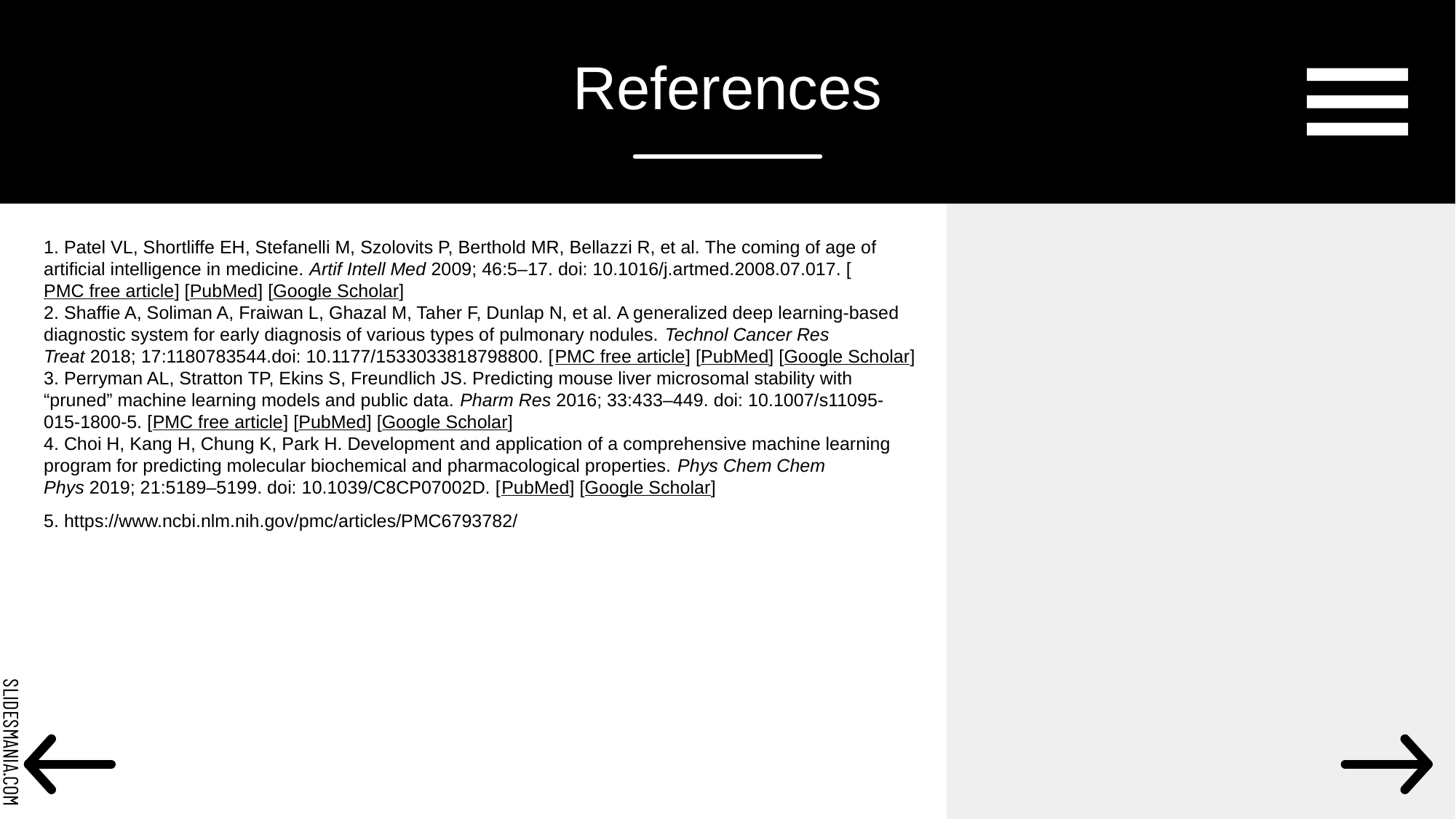

# References
1. Patel VL, Shortliffe EH, Stefanelli M, Szolovits P, Berthold MR, Bellazzi R, et al. The coming of age of artificial intelligence in medicine. Artif Intell Med 2009; 46:5–17. doi: 10.1016/j.artmed.2008.07.017. [PMC free article] [PubMed] [Google Scholar]
2. Shaffie A, Soliman A, Fraiwan L, Ghazal M, Taher F, Dunlap N, et al. A generalized deep learning-based diagnostic system for early diagnosis of various types of pulmonary nodules. Technol Cancer Res Treat 2018; 17:1180783544.doi: 10.1177/1533033818798800. [PMC free article] [PubMed] [Google Scholar]
3. Perryman AL, Stratton TP, Ekins S, Freundlich JS. Predicting mouse liver microsomal stability with “pruned” machine learning models and public data. Pharm Res 2016; 33:433–449. doi: 10.1007/s11095-015-1800-5. [PMC free article] [PubMed] [Google Scholar]
4. Choi H, Kang H, Chung K, Park H. Development and application of a comprehensive machine learning program for predicting molecular biochemical and pharmacological properties. Phys Chem Chem Phys 2019; 21:5189–5199. doi: 10.1039/C8CP07002D. [PubMed] [Google Scholar]
5. https://www.ncbi.nlm.nih.gov/pmc/articles/PMC6793782/